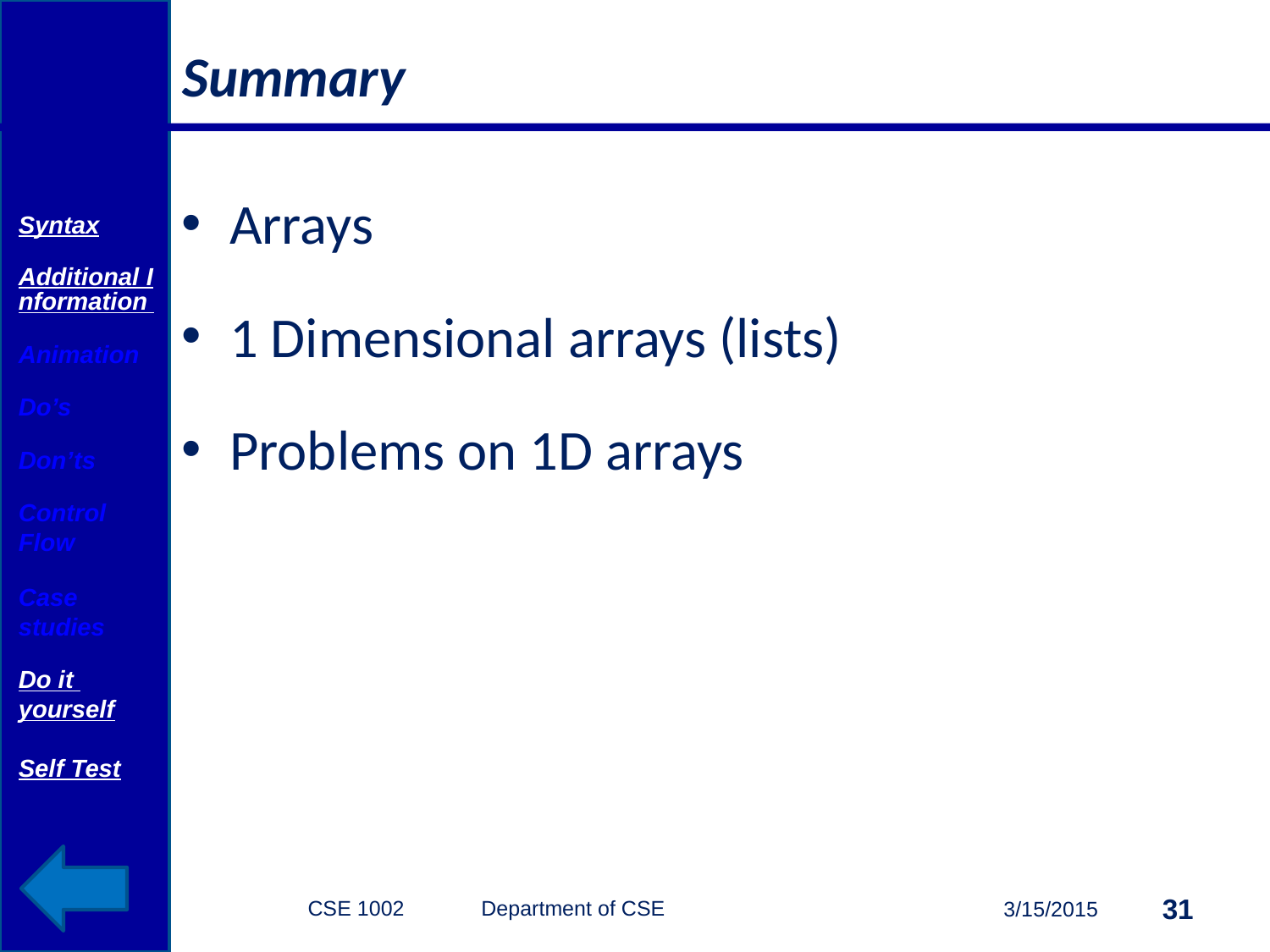

# Summary
Arrays
1 Dimensional arrays (lists)
Problems on 1D arrays
Syntax

Additional Information

Animation

Do’s

Don’ts

Control Flow

Case studies

Do it yourself

Self Test

CSE 1002             Department of CSE
31
3/15/2015